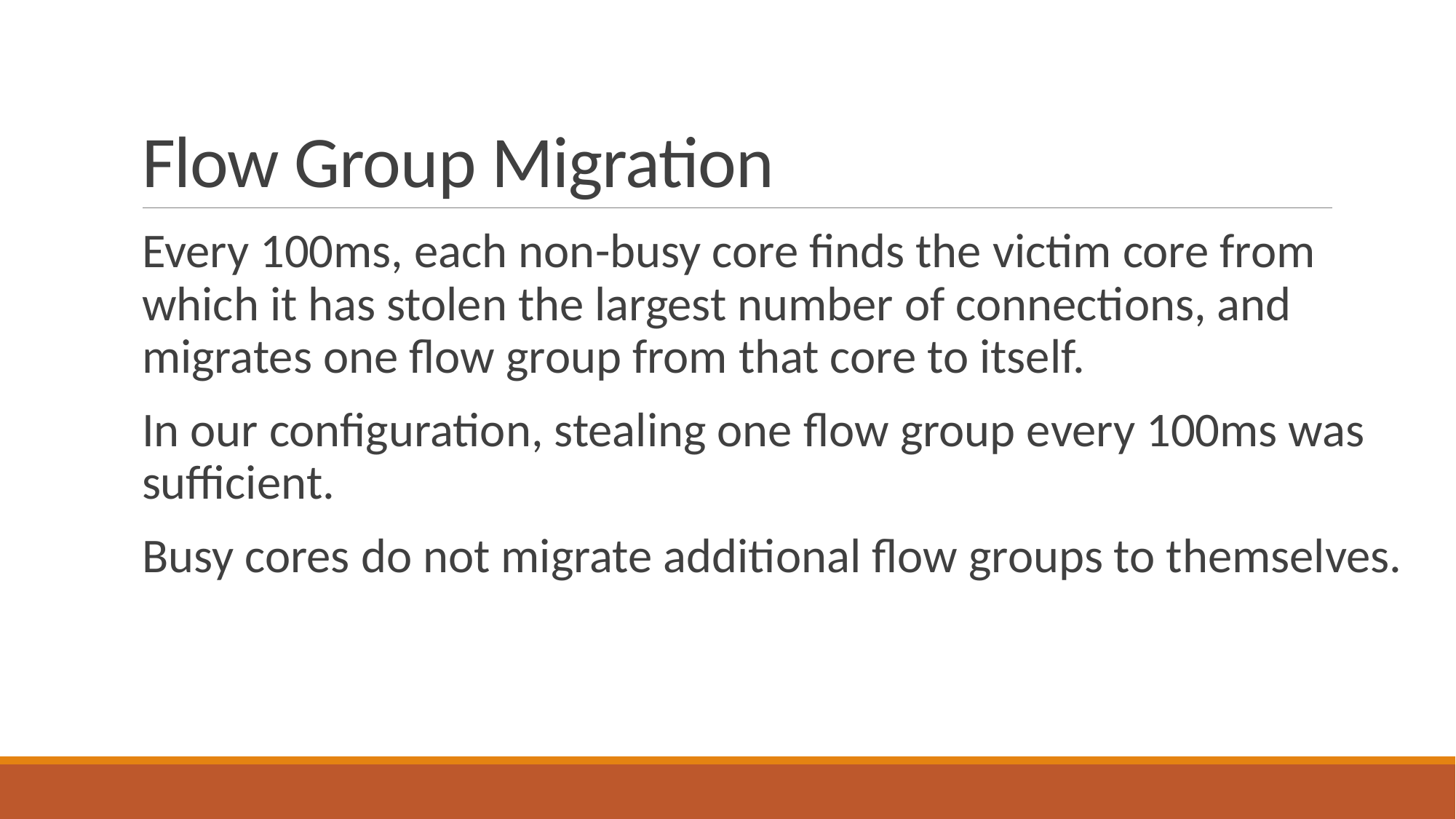

# Flow Group Migration
Every 100ms, each non-busy core finds the victim core from which it has stolen the largest number of connections, and migrates one flow group from that core to itself.
In our configuration, stealing one flow group every 100ms was sufficient.
Busy cores do not migrate additional flow groups to themselves.